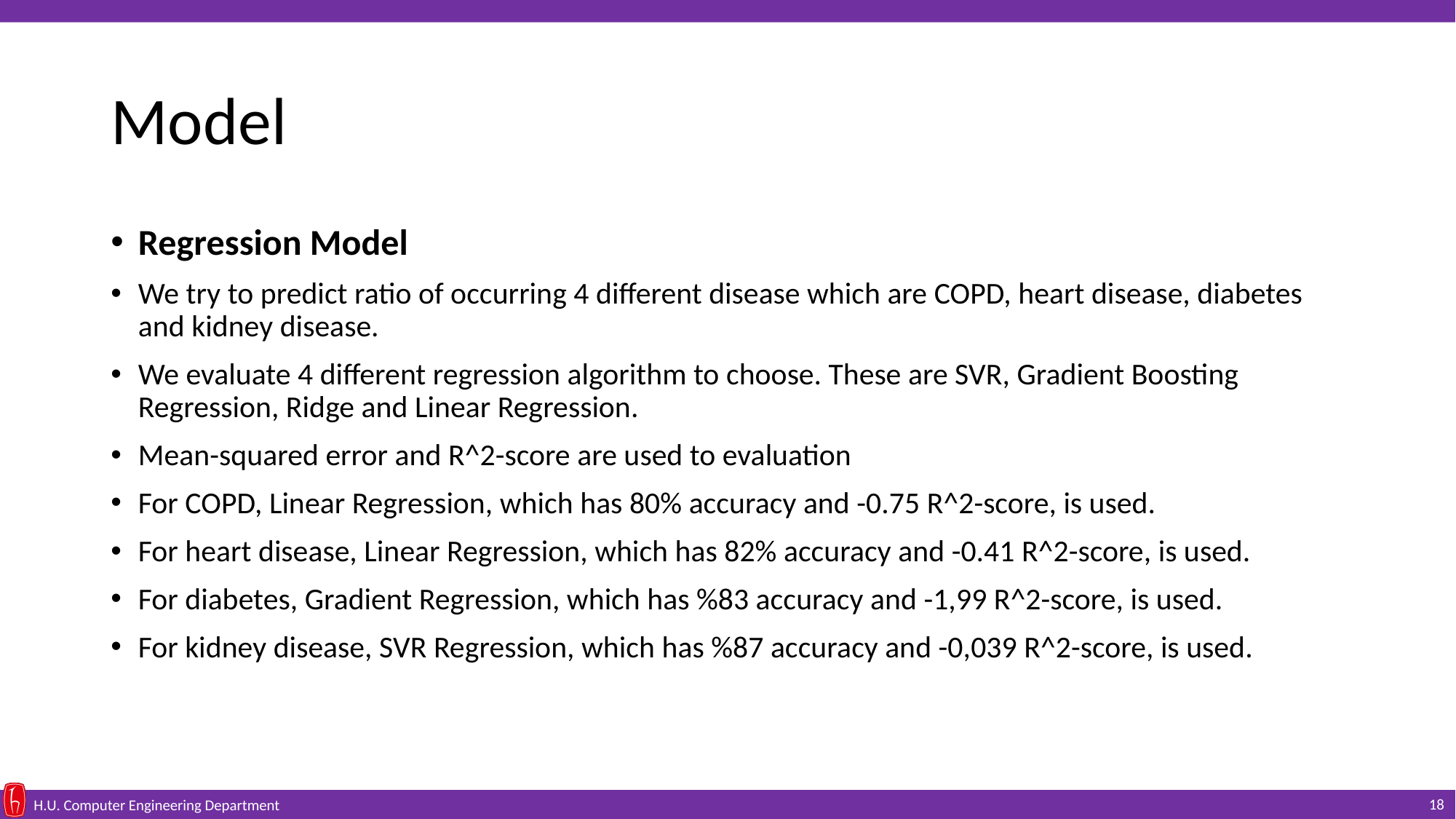

# Model
Regression Model
We try to predict ratio of occurring 4 different disease which are COPD, heart disease, diabetes and kidney disease.
We evaluate 4 different regression algorithm to choose. These are SVR, Gradient Boosting Regression, Ridge and Linear Regression.
Mean-squared error and R^2-score are used to evaluation
For COPD, Linear Regression, which has 80% accuracy and -0.75 R^2-score, is used.
For heart disease, Linear Regression, which has 82% accuracy and -0.41 R^2-score, is used.
For diabetes, Gradient Regression, which has %83 accuracy and -1,99 R^2-score, is used.
For kidney disease, SVR Regression, which has %87 accuracy and -0,039 R^2-score, is used.

18